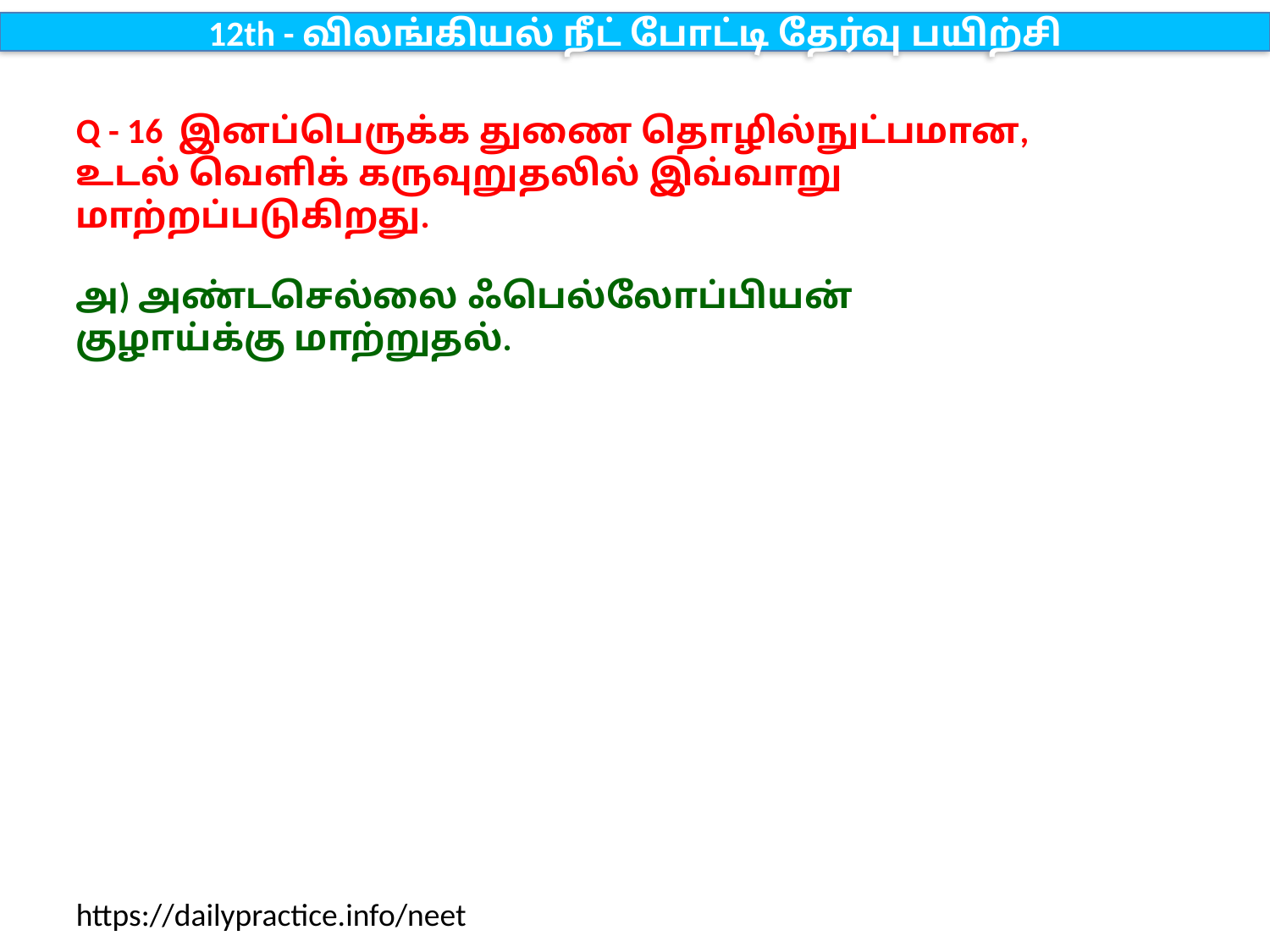

12th - விலங்கியல் நீட் போட்டி தேர்வு பயிற்சி

Q - 16  இனப்பெருக்க துணை தொழில்நுட்பமான, உடல் வெளிக் கருவுறுதலில் இவ்வாறு மாற்றப்படுகிறது.

அ) அண்டசெல்லை ஃபெல்லோப்பியன் குழாய்க்கு மாற்றுதல்.
https://dailypractice.info/neet